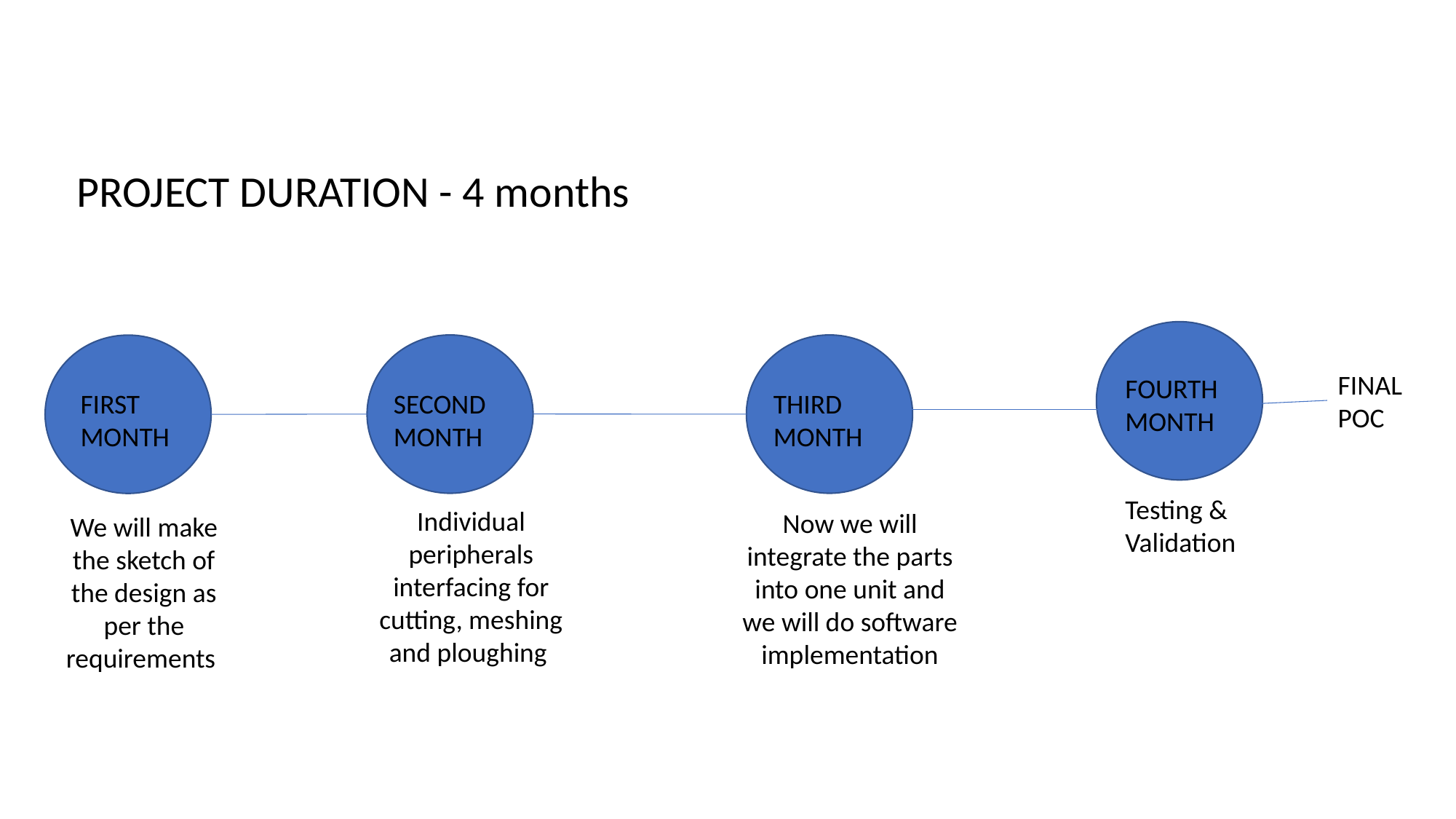

# PROJECT DURATION - 4 months

FINAL POC
FOURTH MONTH
FIRST MONTH
SECOND MONTH
THIRD MONTH
Testing & Validation
Individual peripherals interfacing for cutting, meshing and ploughing
Now we will integrate the parts into one unit and we will do software implementation
We will make the sketch of the design as per the requirements